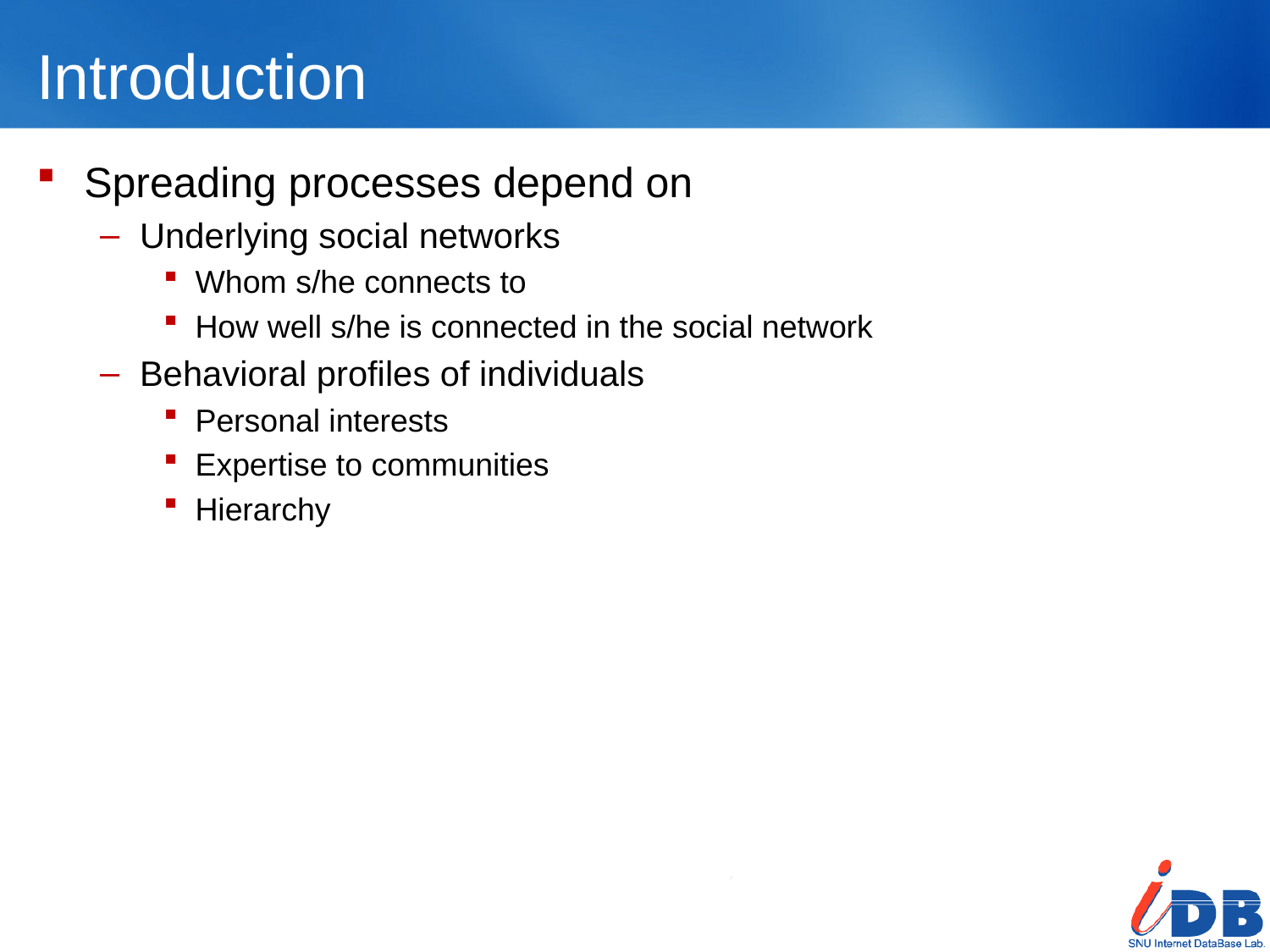

# Introduction
Spreading processes depend on
Underlying social networks
Whom s/he connects to
How well s/he is connected in the social network
Behavioral profiles of individuals
Personal interests
Expertise to communities
Hierarchy